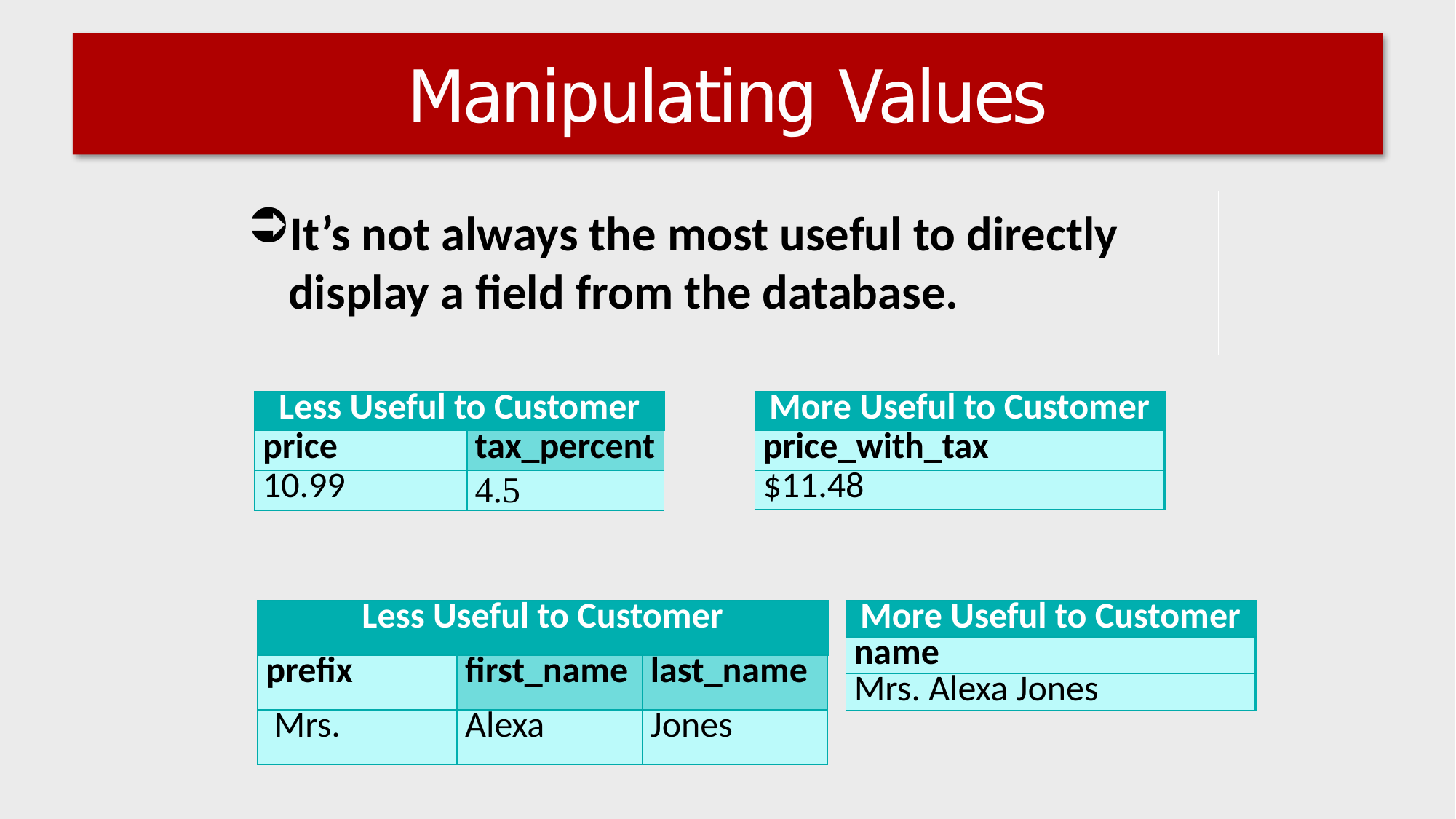

# Manipulating Values
It’s not always the most useful to directly display a field from the database.
| Less Useful to Customer |  |
| --- | --- |
| price | tax\_percent |
| 10.99 | 4.5 |
| More Useful to Customer |
| --- |
| price\_with\_tax |
| $11.48 |
| Less Useful to Customer |  |  |
| --- | --- | --- |
| prefix | first\_name | last\_name |
| Mrs. | Alexa | Jones |
| More Useful to Customer |
| --- |
| name |
| Mrs. Alexa Jones |